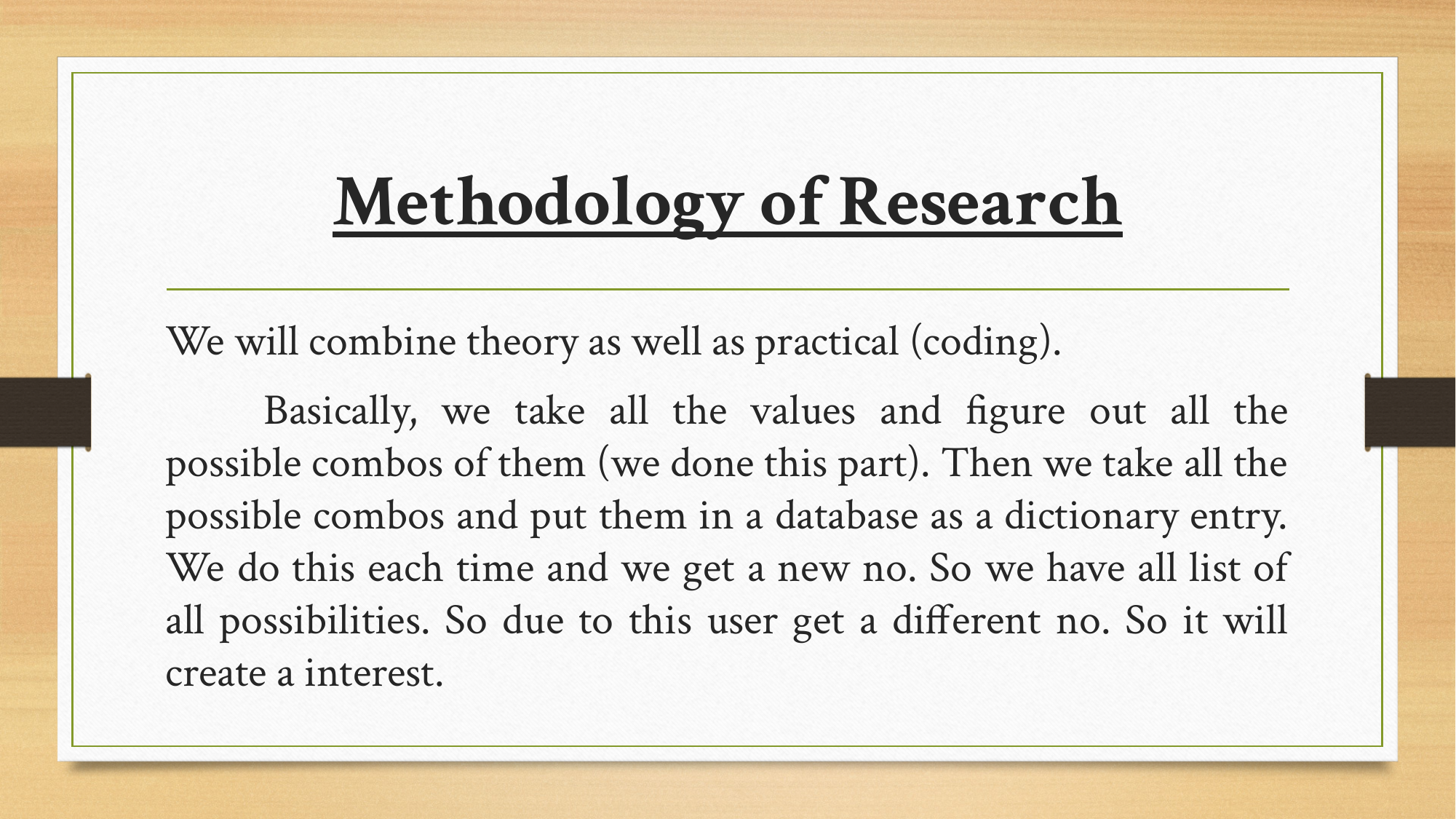

# Methodology of Research
We will combine theory as well as practical (coding).
	Basically, we take all the values and figure out all the possible combos of them (we done this part). Then we take all the possible combos and put them in a database as a dictionary entry. We do this each time and we get a new no. So we have all list of all possibilities. So due to this user get a different no. So it will create a interest.